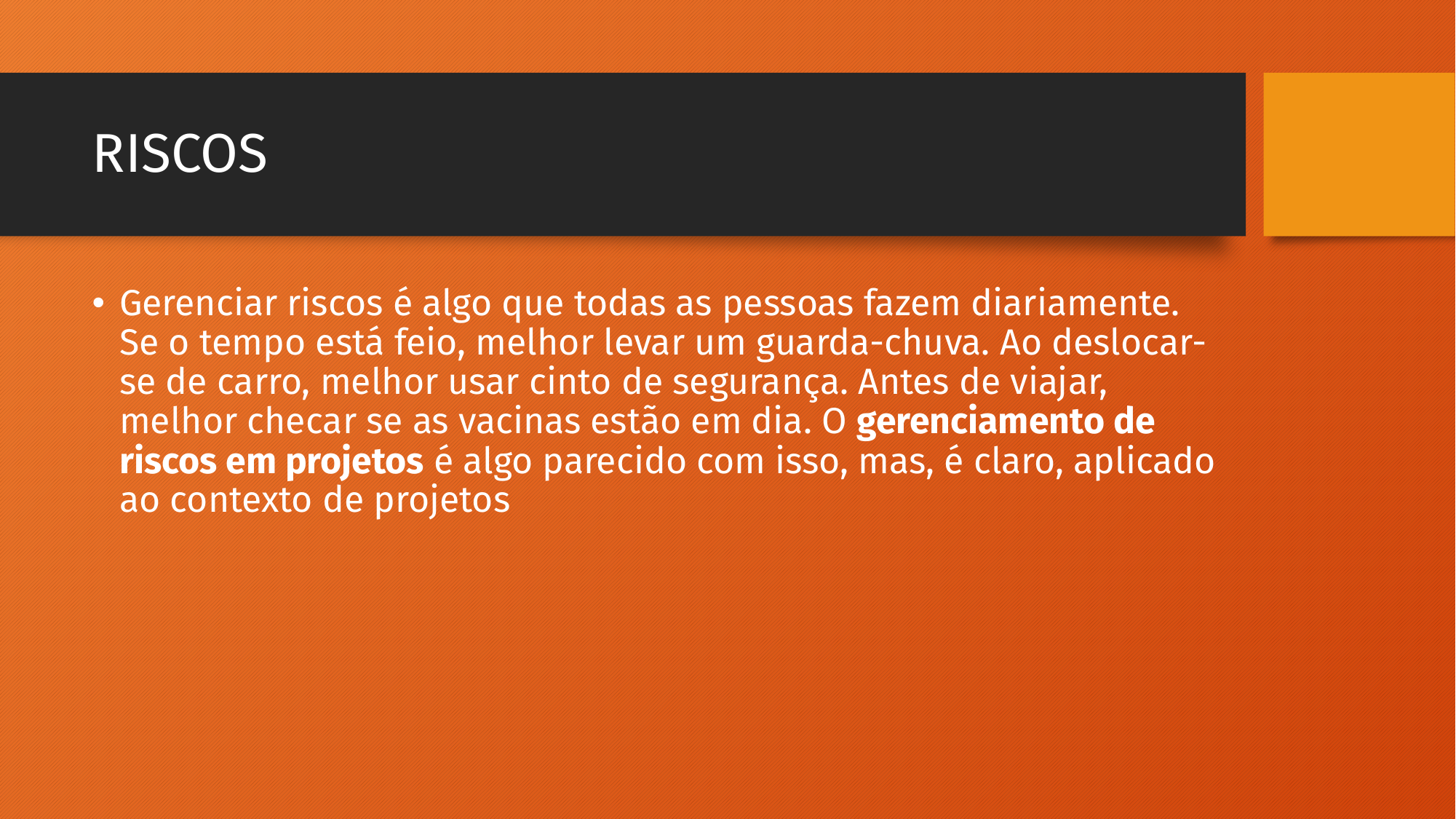

# RISCOS
Gerenciar riscos é algo que todas as pessoas fazem diariamente. Se o tempo está feio, melhor levar um guarda-chuva. Ao deslocar-se de carro, melhor usar cinto de segurança. Antes de viajar, melhor checar se as vacinas estão em dia. O gerenciamento de riscos em projetos é algo parecido com isso, mas, é claro, aplicado ao contexto de projetos